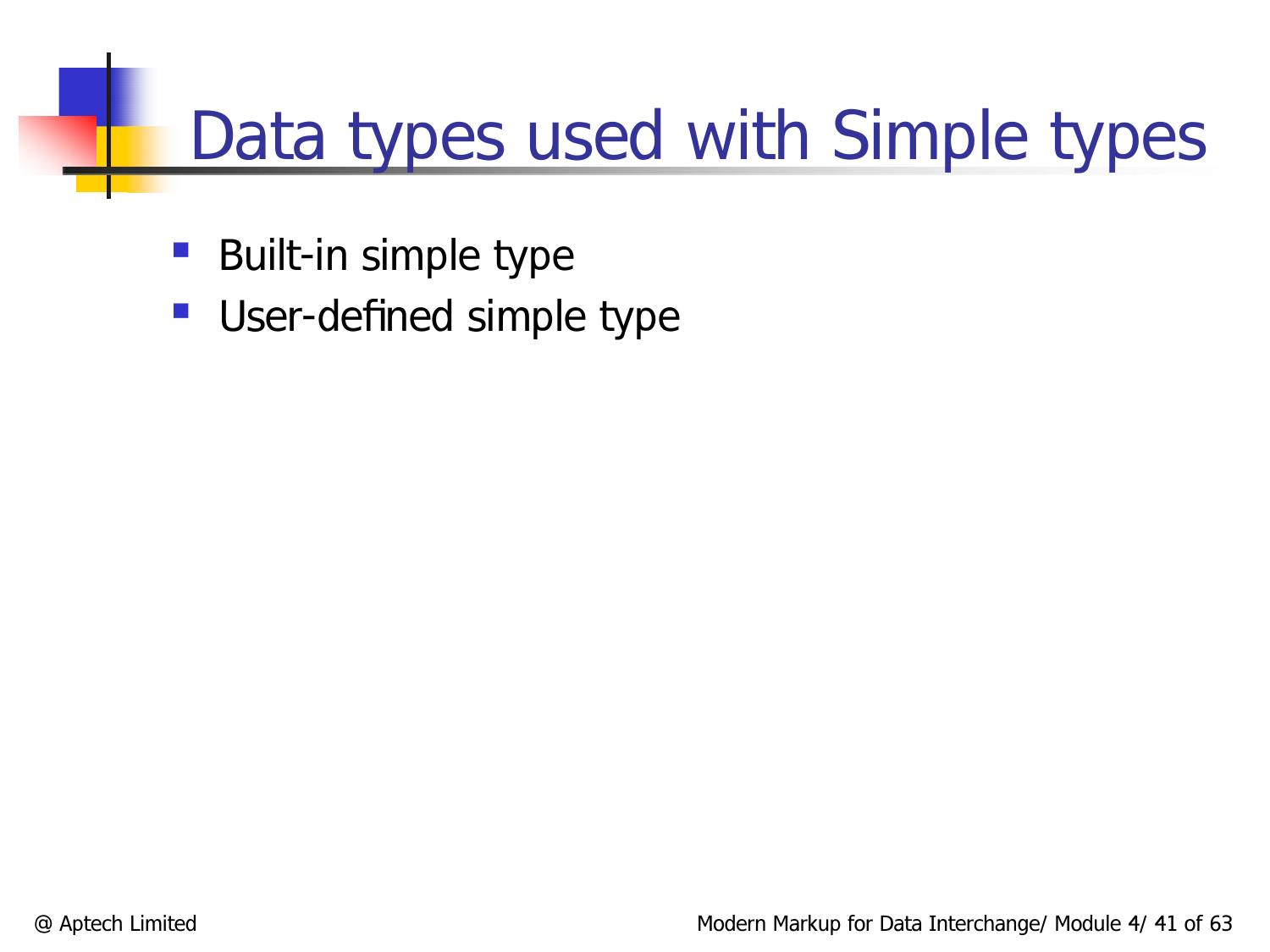

# Data types used with Simple types

Built-in simple type
User-defined simple type
@ Aptech Limited
Modern Markup for Data Interchange/ Module 4/ 41 of 63